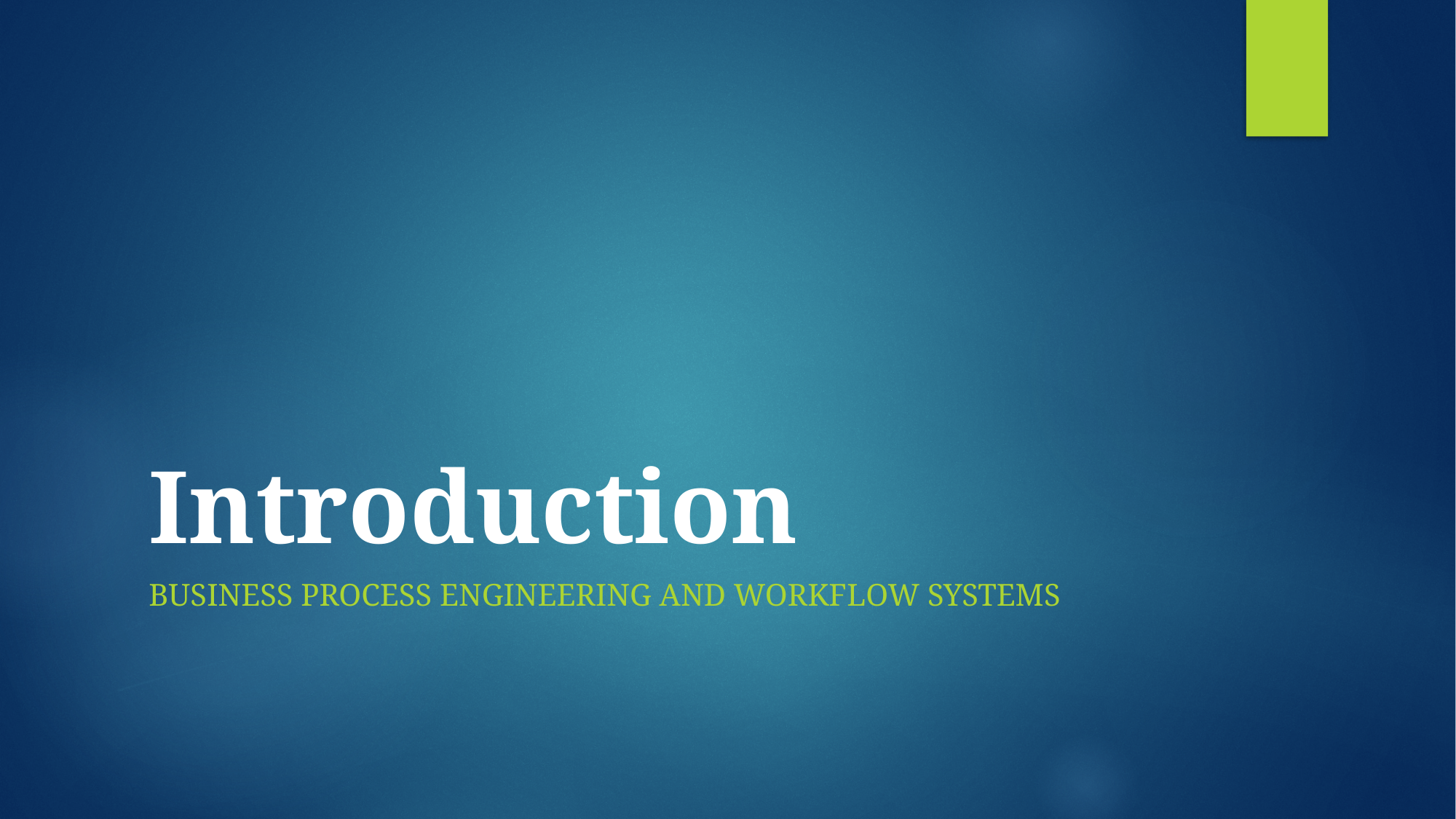

# Introduction
Business Process Engineering and workflow systems